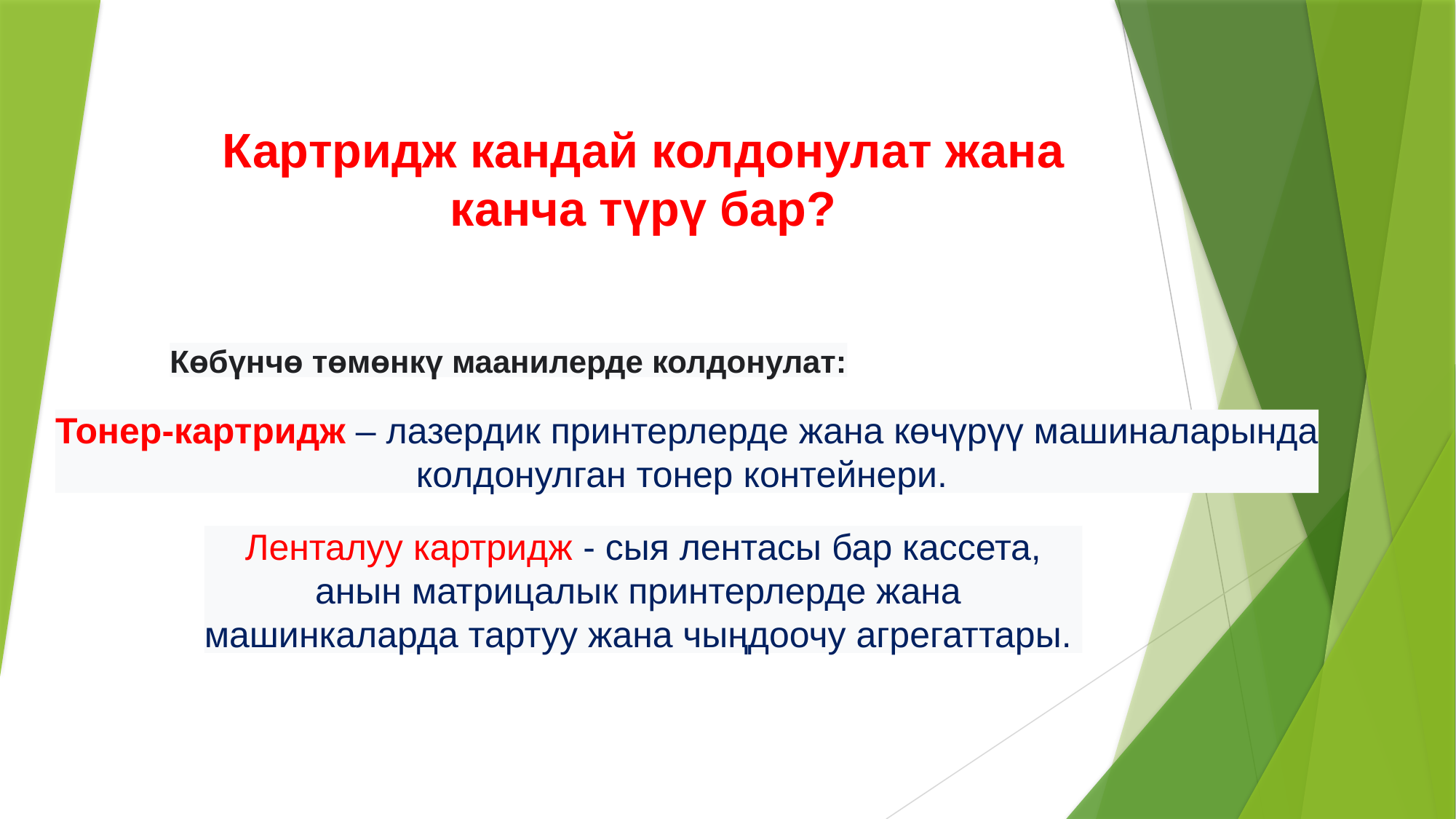

# Картридж кандай колдонулат жана канча түрү бар?
Көбүнчө төмөнкү маанилерде колдонулат:
Тонер-картридж – лазердик принтерлерде жана көчүрүү машиналарында
колдонулган тонер контейнери.
Ленталуу картридж - сыя лентасы бар кассета,
анын матрицалык принтерлерде жана
машинкаларда тартуу жана чыңдоочу агрегаттары.